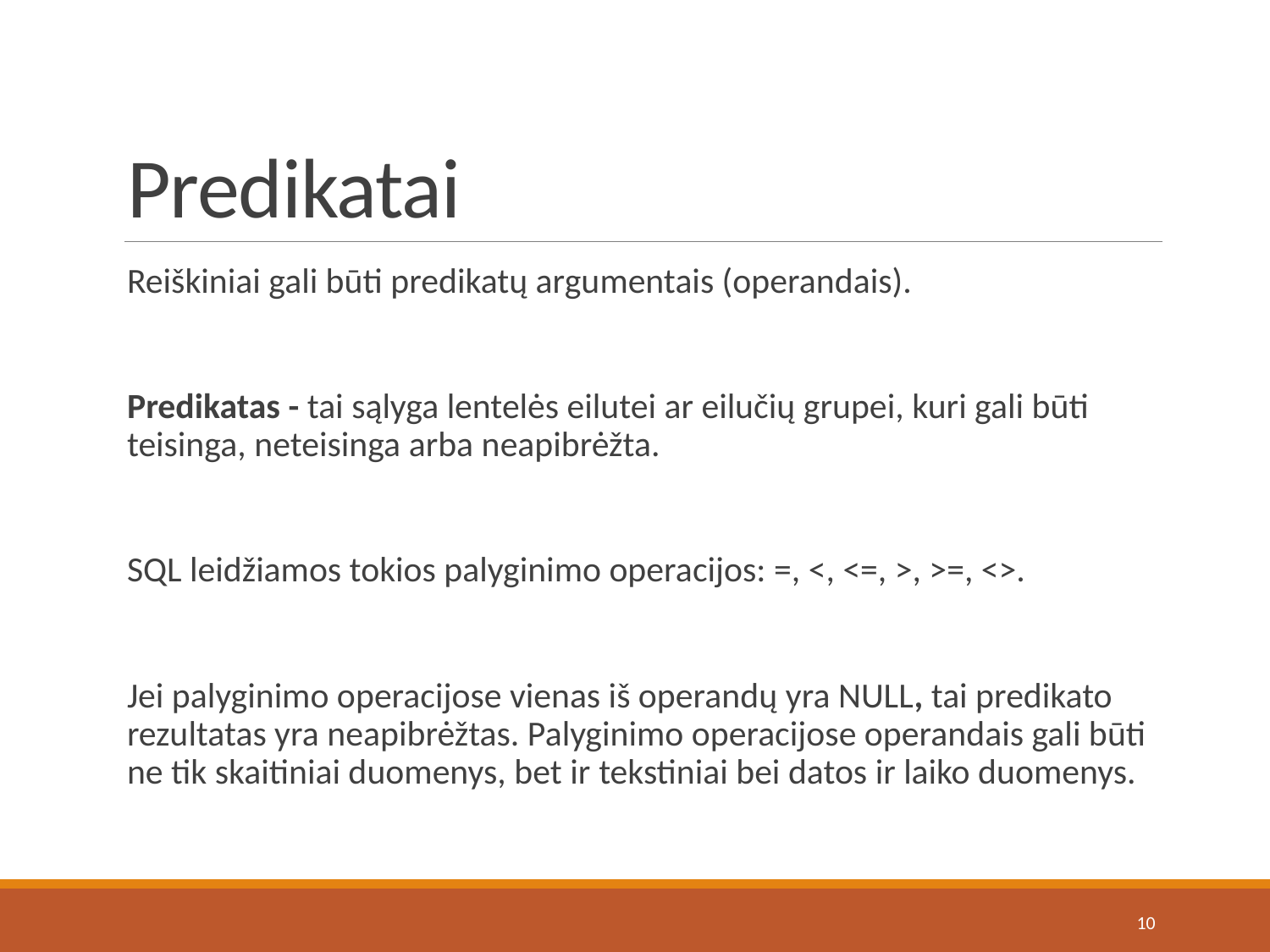

# Predikatai
Reiškiniai gali būti predikatų argumentais (operandais).

Predikatas - tai sąlyga lentelės eilutei ar eilučių grupei, kuri gali būti teisinga, neteisinga arba neapibrėžta.

SQL leidžiamos tokios palyginimo operacijos: =, <, <=, >, >=, <>.

Jei palyginimo operacijose vienas iš operandų yra NULL, tai predikato rezultatas yra neapibrėžtas. Palyginimo operacijose operandais gali būti ne tik skaitiniai duomenys, bet ir tekstiniai bei datos ir laiko duomenys.
10